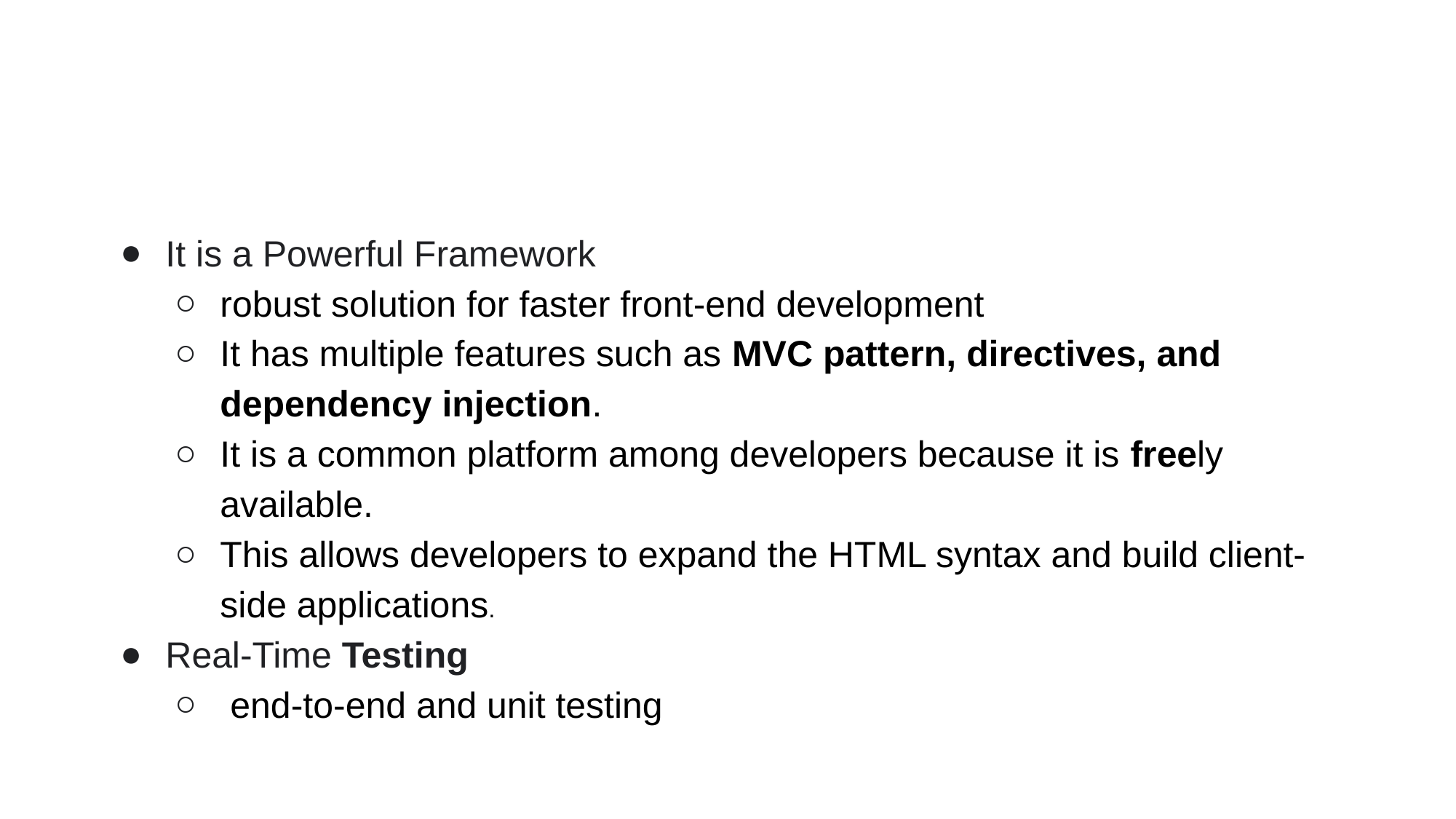

#
It is a Powerful Framework
robust solution for faster front-end development
It has multiple features such as MVC pattern, directives, and dependency injection.
It is a common platform among developers because it is freely available.
This allows developers to expand the HTML syntax and build client-side applications.
Real-Time Testing
 end-to-end and unit testing